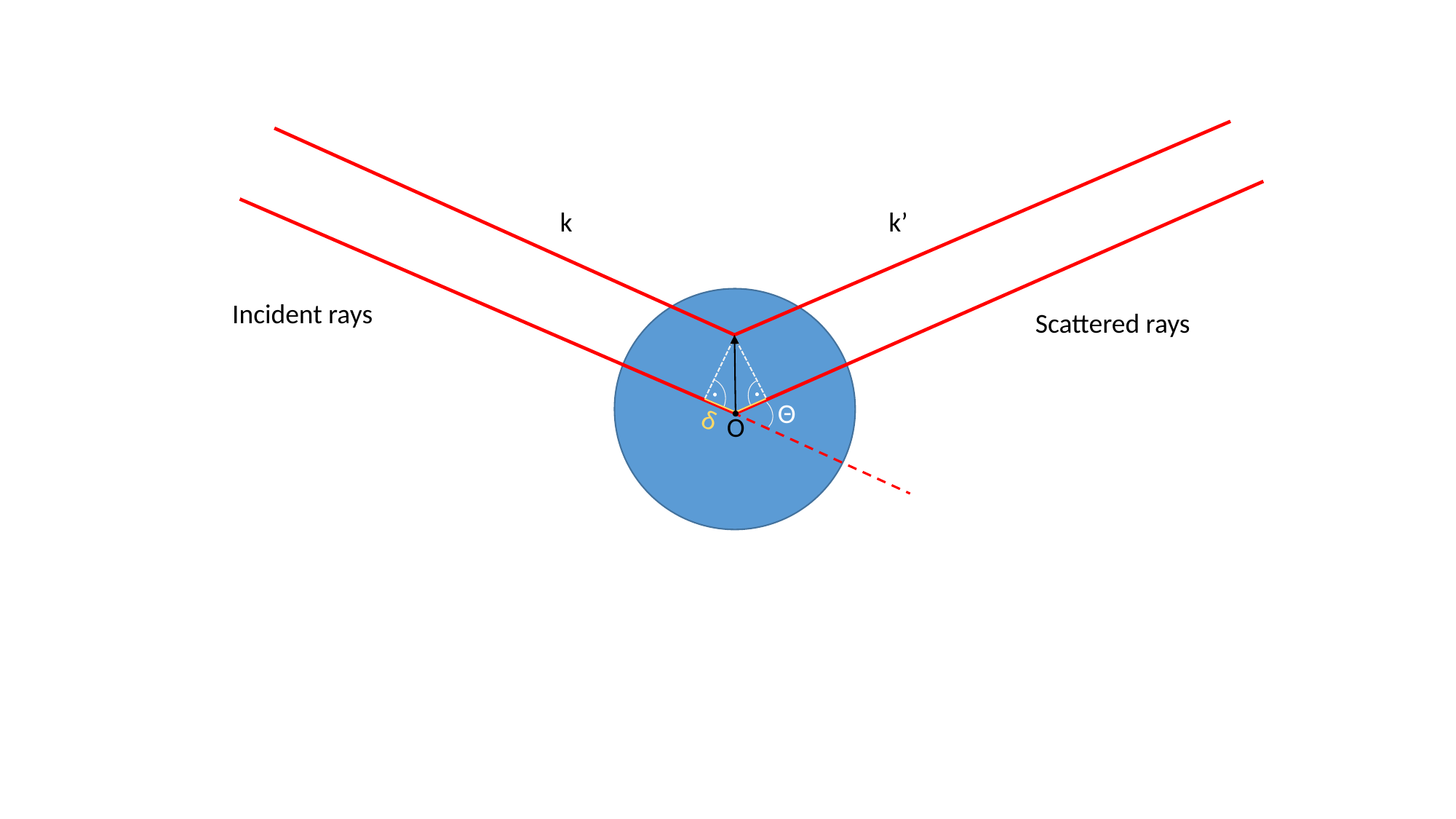

k
k’

Incident rays
Scattered rays

Θ

δ
O